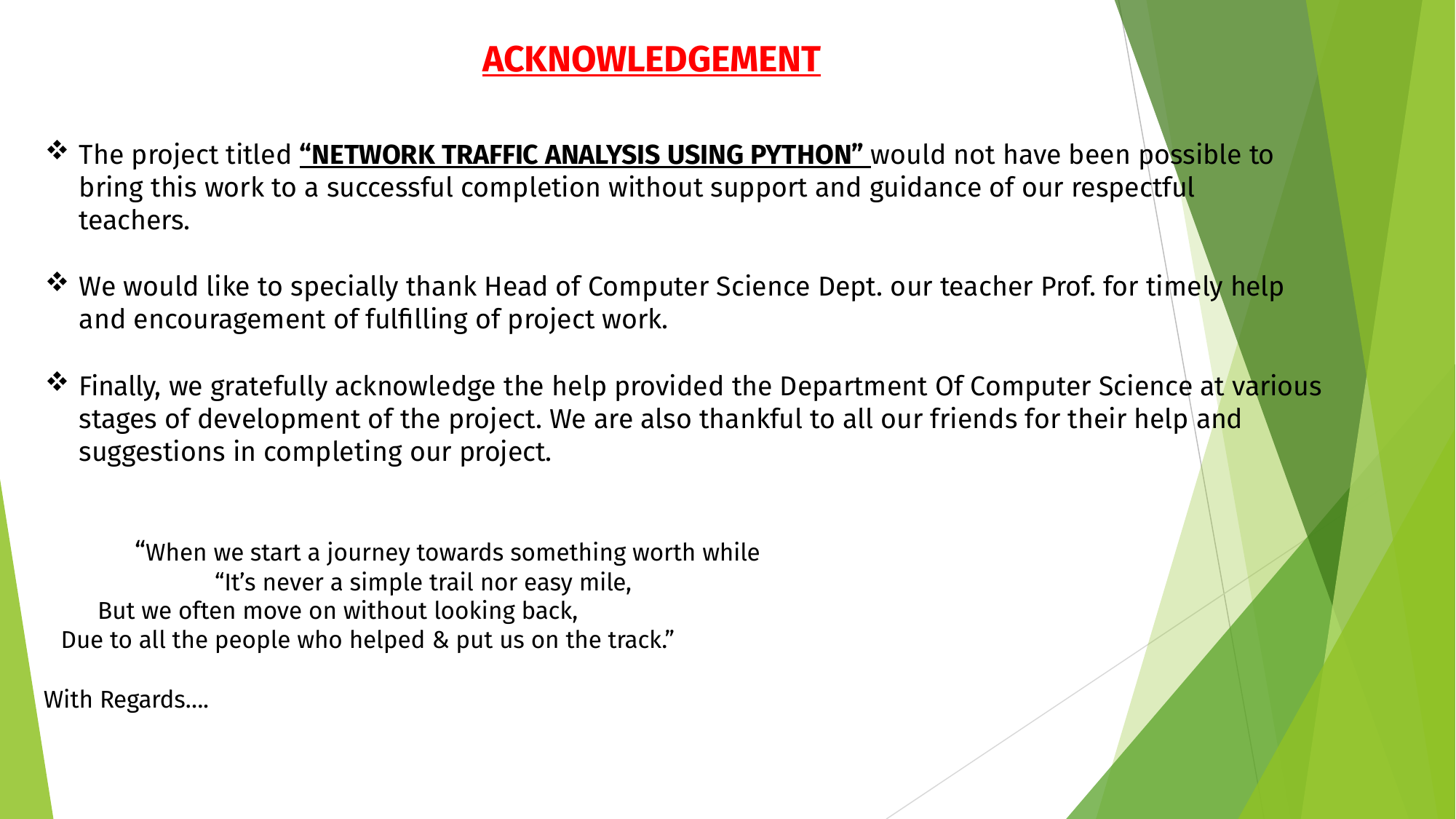

# ACKNOWLEDGEMENT
The project titled “NETWORK TRAFFIC ANALYSIS USING PYTHON” would not have been possible to bring this work to a successful completion without support and guidance of our respectful teachers.

We would like to specially thank Head of Computer Science Dept. our teacher Prof. for timely help
and encouragement of fulfilling of project work.

Finally, we gratefully acknowledge the help provided the Department Of Computer Science at various stages of development of the project. We are also thankful to all our friends for their help and suggestions in completing our project.

“When we start a journey towards something worth while “It’s never a simple trail nor easy mile,
But we often move on without looking back,
Due to all the people who helped & put us on the track.”

With Regards….